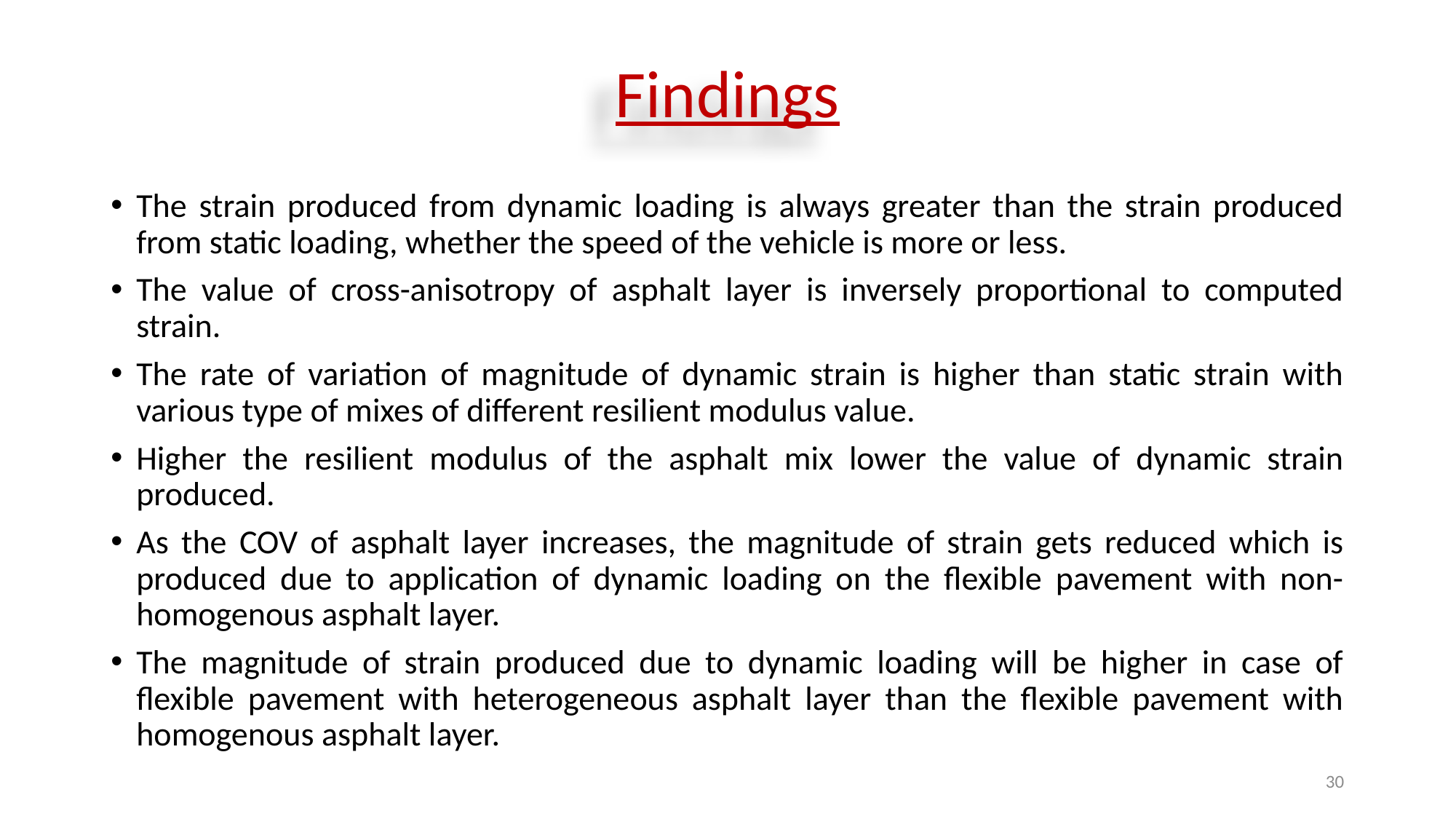

# Findings
The strain produced from dynamic loading is always greater than the strain produced from static loading, whether the speed of the vehicle is more or less.
The value of cross-anisotropy of asphalt layer is inversely proportional to computed strain.
The rate of variation of magnitude of dynamic strain is higher than static strain with various type of mixes of different resilient modulus value.
Higher the resilient modulus of the asphalt mix lower the value of dynamic strain produced.
As the COV of asphalt layer increases, the magnitude of strain gets reduced which is produced due to application of dynamic loading on the flexible pavement with non-homogenous asphalt layer.
The magnitude of strain produced due to dynamic loading will be higher in case of flexible pavement with heterogeneous asphalt layer than the flexible pavement with homogenous asphalt layer.
30